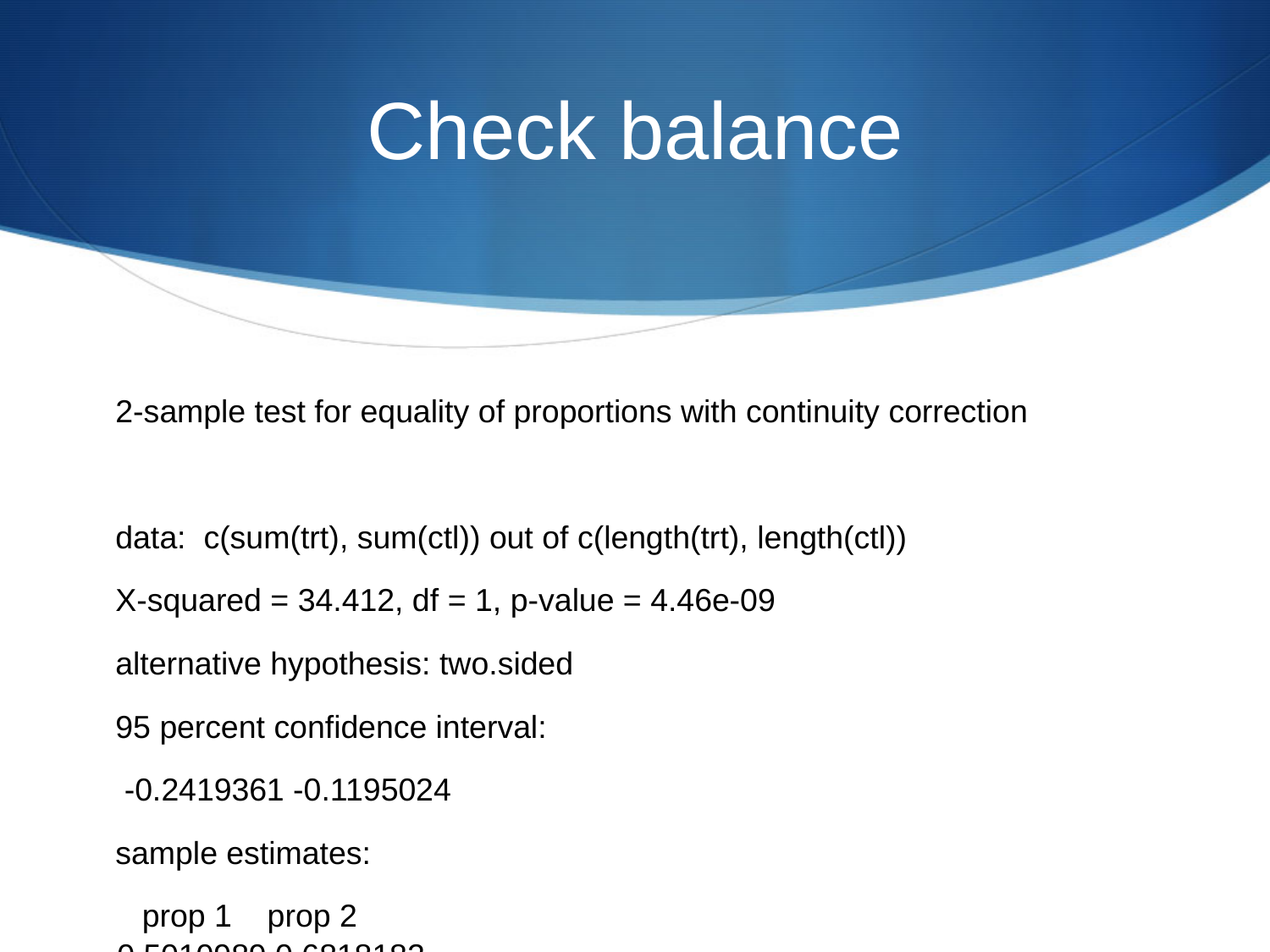

# Check balance
2-sample test for equality of proportions with continuity correction

data:  c(sum(trt), sum(ctl)) out of c(length(trt), length(ctl))
X-squared = 34.412, df = 1, p-value = 4.46e-09
alternative hypothesis: two.sided
95 percent confidence interval:
 -0.2419361 -0.1195024
sample estimates:
   prop 1    prop 2
0.5010989 0.6818182